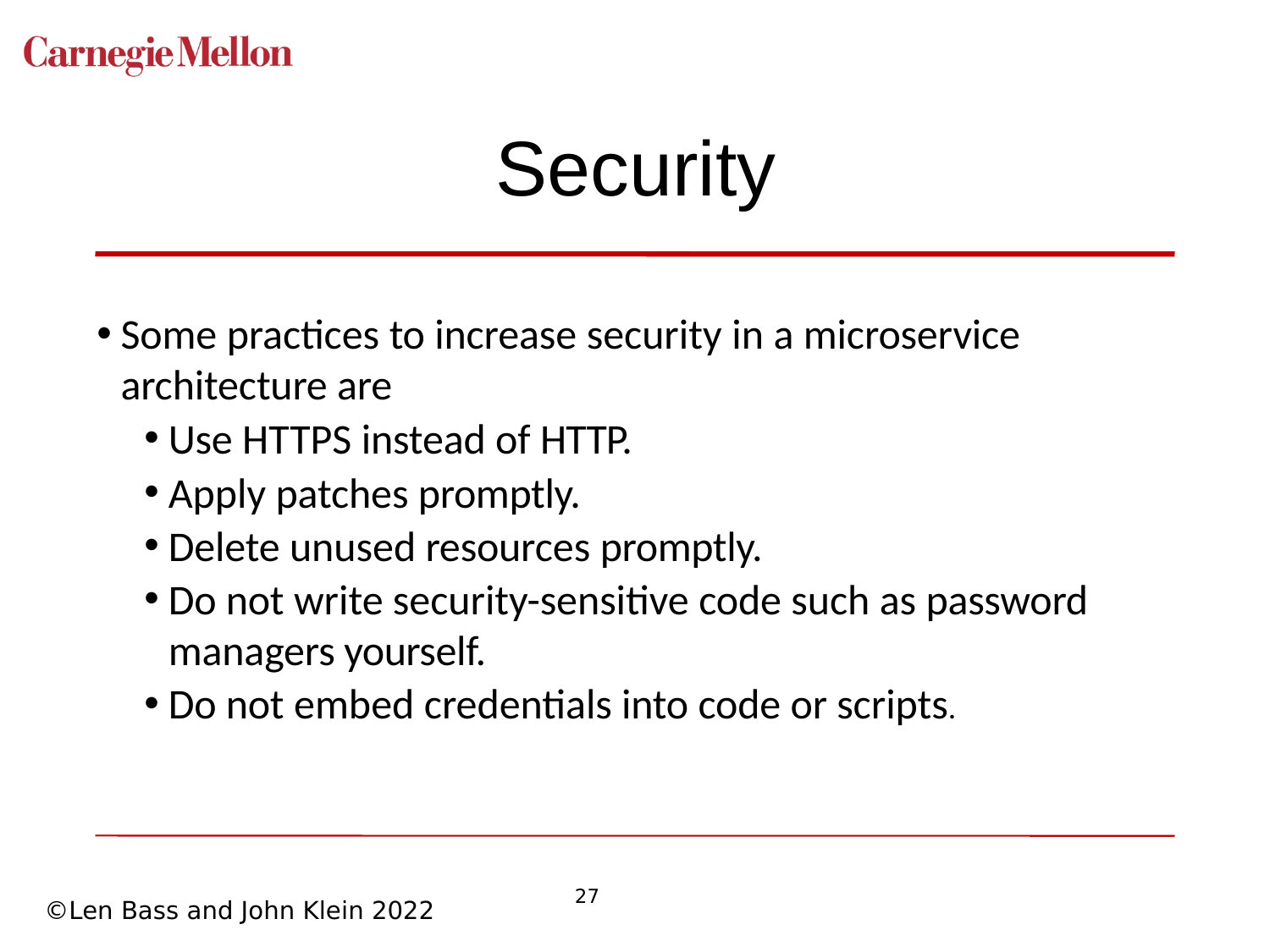

# Security
Some practices to increase security in a microservice architecture are
Use HTTPS instead of HTTP.
Apply patches promptly.
Delete unused resources promptly.
Do not write security-sensitive code such as password managers yourself.
Do not embed credentials into code or scripts.
27